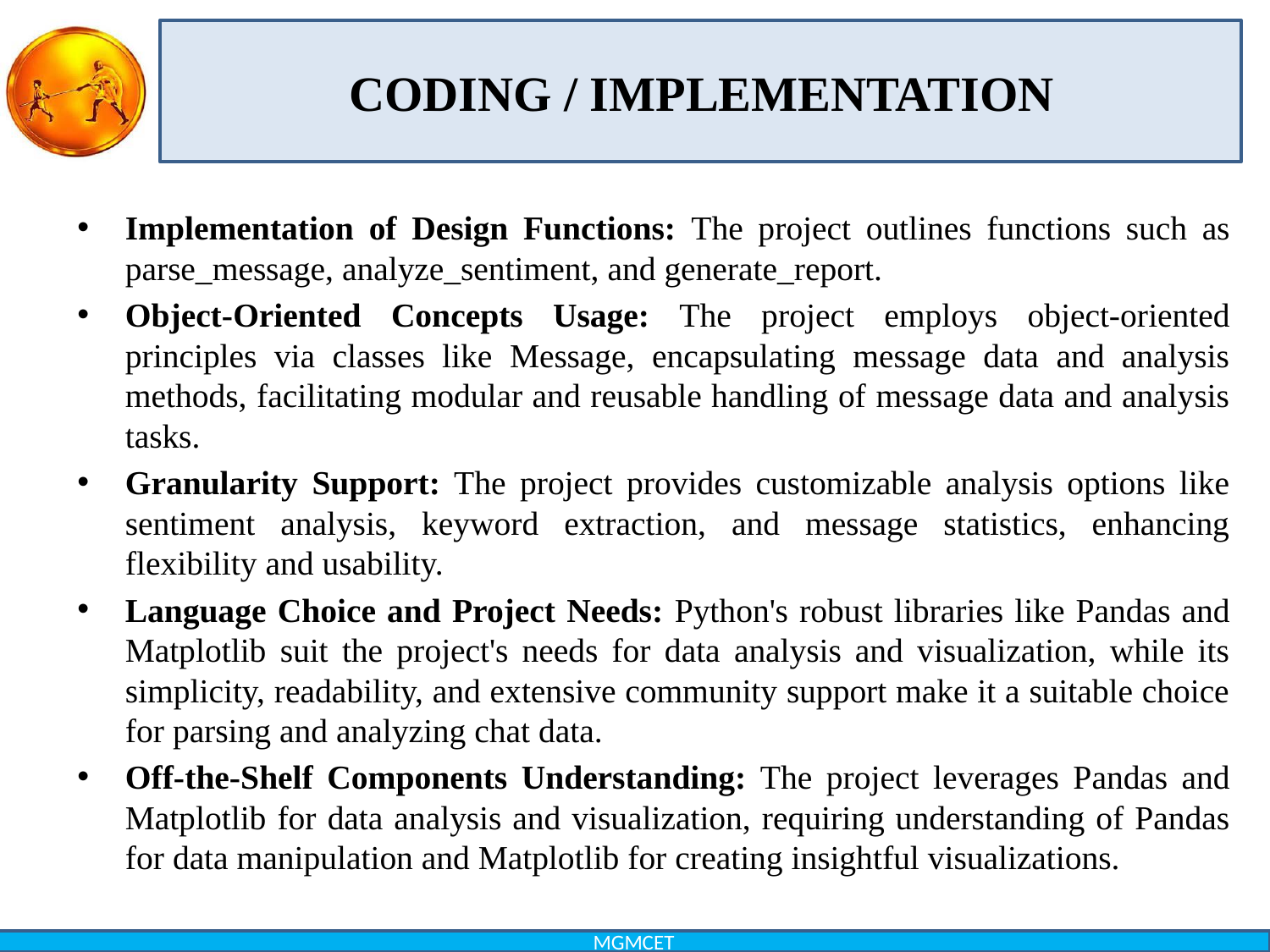

CODING / IMPLEMENTATION
Implementation of Design Functions: The project outlines functions such as parse_message, analyze_sentiment, and generate_report.
Object-Oriented Concepts Usage: The project employs object-oriented principles via classes like Message, encapsulating message data and analysis methods, facilitating modular and reusable handling of message data and analysis tasks.
Granularity Support: The project provides customizable analysis options like sentiment analysis, keyword extraction, and message statistics, enhancing flexibility and usability.
Language Choice and Project Needs: Python's robust libraries like Pandas and Matplotlib suit the project's needs for data analysis and visualization, while its simplicity, readability, and extensive community support make it a suitable choice for parsing and analyzing chat data.
Off-the-Shelf Components Understanding: The project leverages Pandas and Matplotlib for data analysis and visualization, requiring understanding of Pandas for data manipulation and Matplotlib for creating insightful visualizations.